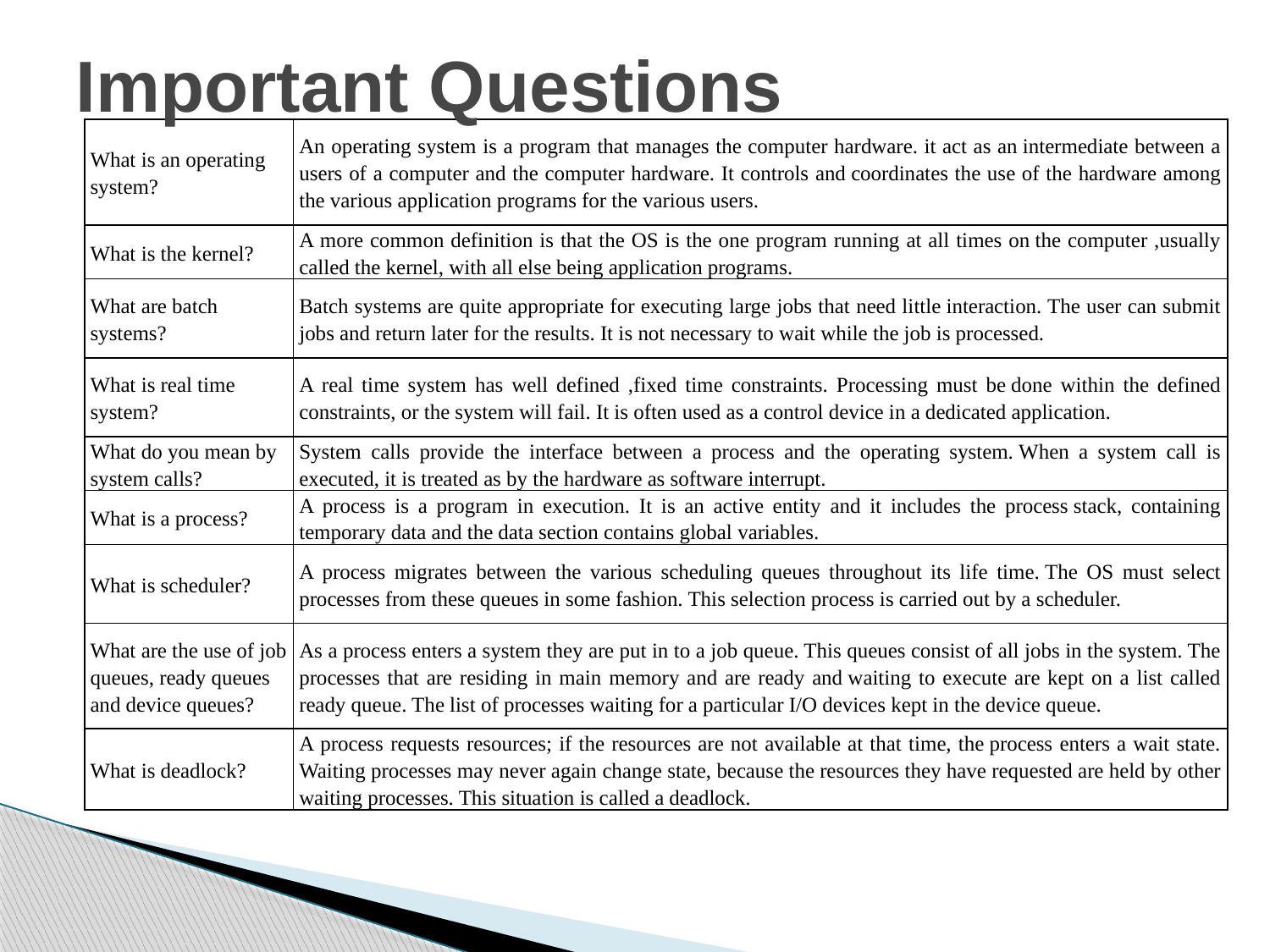

# Important Questions
| What is an operating system? | An operating system is a program that manages the computer hardware. it act as an intermediate between a users of a computer and the computer hardware. It controls and coordinates the use of the hardware among the various application programs for the various users. |
| --- | --- |
| What is the kernel? | A more common definition is that the OS is the one program running at all times on the computer ,usually called the kernel, with all else being application programs. |
| What are batch systems? | Batch systems are quite appropriate for executing large jobs that need little interaction. The user can submit jobs and return later for the results. It is not necessary to wait while the job is processed. |
| What is real time system? | A real time system has well defined ,fixed time constraints. Processing must be done within the defined constraints, or the system will fail. It is often used as a control device in a dedicated application. |
| What do you mean by system calls? | System calls provide the interface between a process and the operating system. When a system call is executed, it is treated as by the hardware as software interrupt. |
| What is a process? | A process is a program in execution. It is an active entity and it includes the process stack, containing temporary data and the data section contains global variables. |
| What is scheduler? | A process migrates between the various scheduling queues throughout its life time. The OS must select processes from these queues in some fashion. This selection process is carried out by a scheduler. |
| What are the use of job queues, ready queues and device queues? | As a process enters a system they are put in to a job queue. This queues consist of all jobs in the system. The processes that are residing in main memory and are ready and waiting to execute are kept on a list called ready queue. The list of processes waiting for a particular I/O devices kept in the device queue. |
| What is deadlock? | A process requests resources; if the resources are not available at that time, the process enters a wait state. Waiting processes may never again change state, because the resources they have requested are held by other waiting processes. This situation is called a deadlock. |